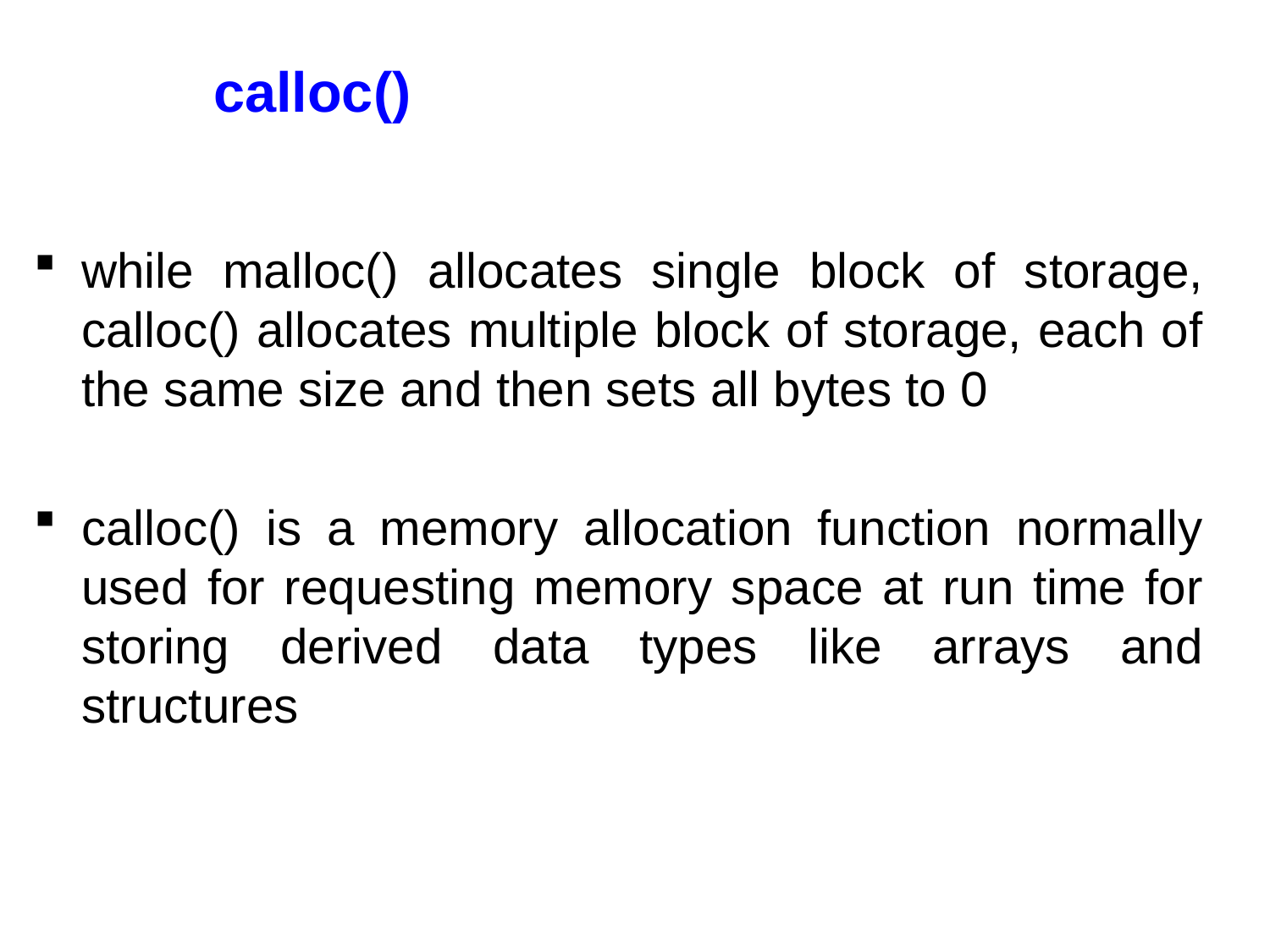

# calloc()
while malloc() allocates single block of storage, calloc() allocates multiple block of storage, each of the same size and then sets all bytes to 0

calloc() is a memory allocation function normally used for requesting memory space at run time for storing derived data types like arrays and structures